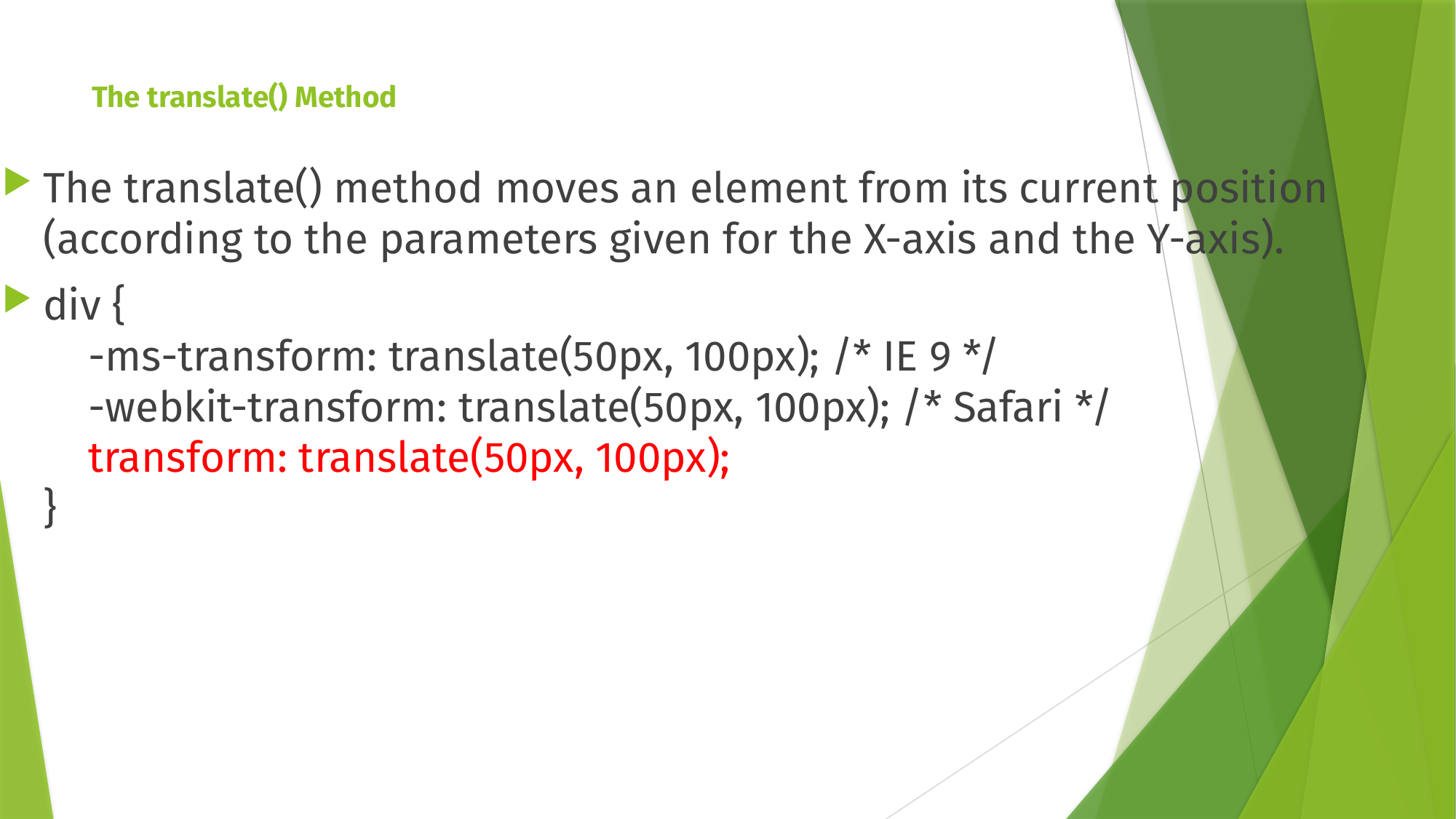

# The translate() Method
The translate() method moves an element from its current position (according to the parameters given for the X-axis and the Y-axis).
div {
    -ms-transform: translate(50px, 100px); /* IE 9 */
    -webkit-transform: translate(50px, 100px); /* Safari */
    transform: translate(50px, 100px);
}